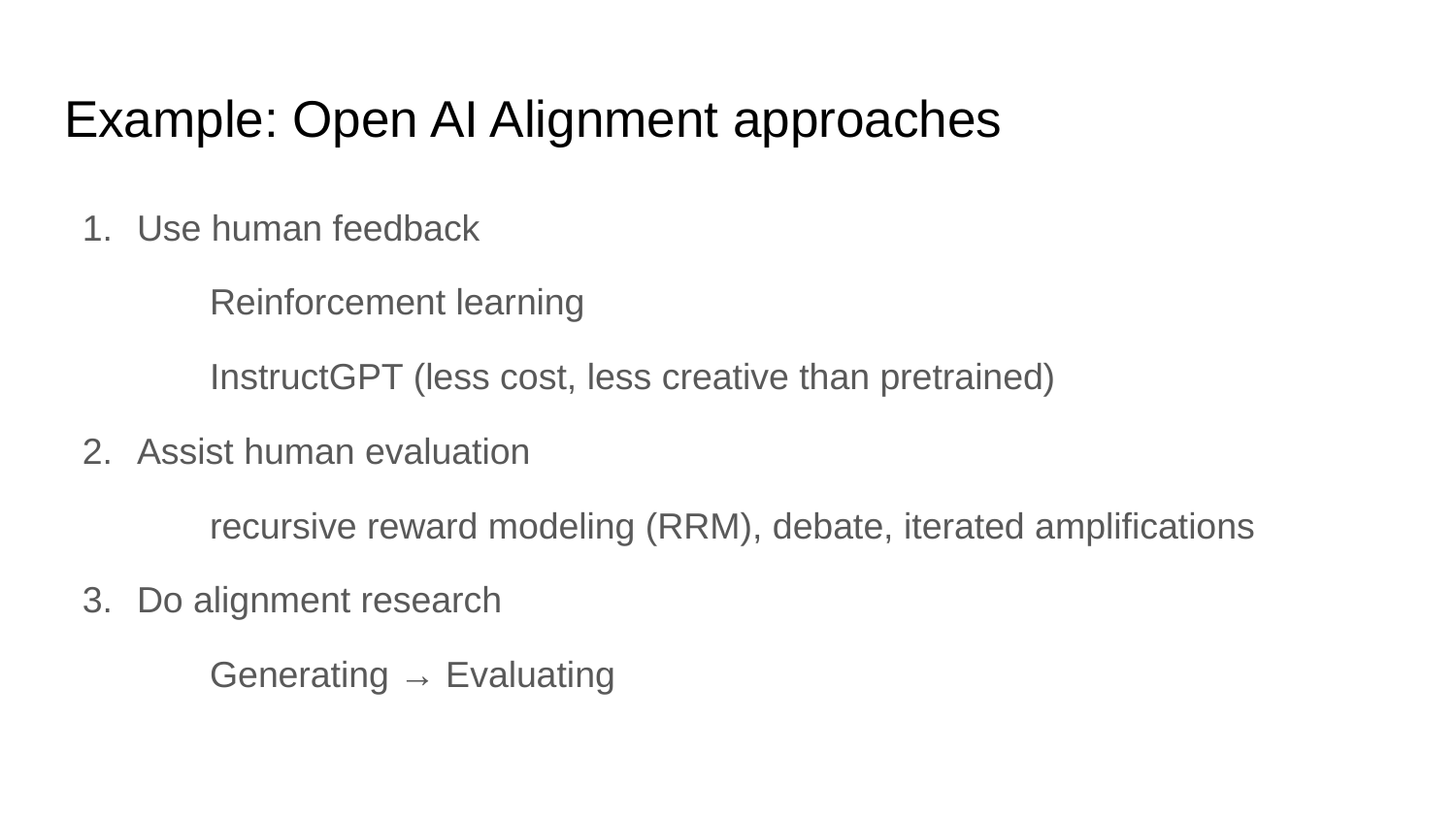

# Example: Open AI Alignment approaches
Use human feedback
Reinforcement learning
InstructGPT (less cost, less creative than pretrained)
Assist human evaluation
recursive reward modeling (RRM), debate, iterated amplifications
Do alignment research
Generating → Evaluating